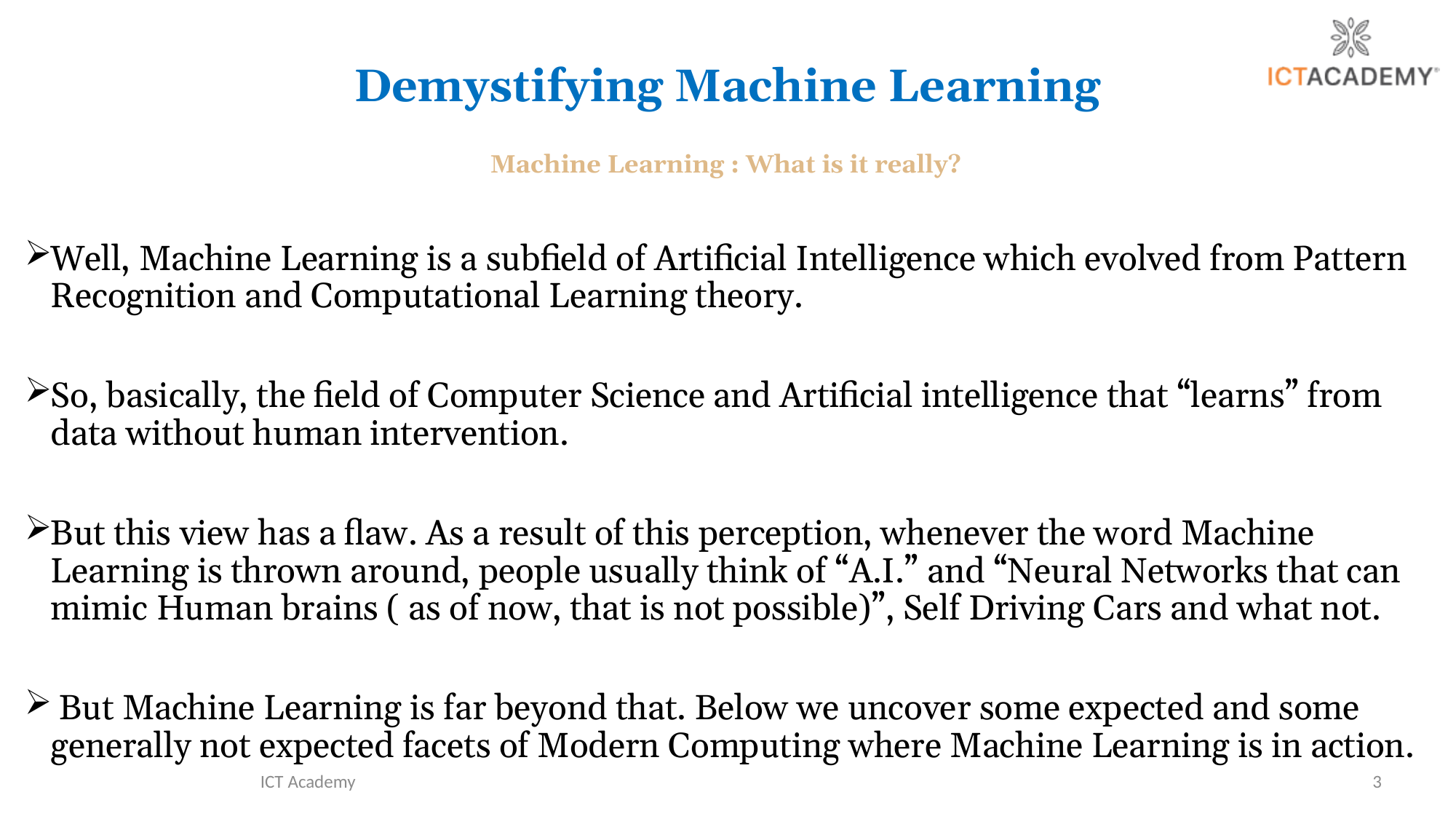

# Demystifying Machine Learning
Machine Learning : What is it really?

Well, Machine Learning is a subfield of Artificial Intelligence which evolved from Pattern Recognition and Computational Learning theory.

So, basically, the field of Computer Science and Artificial intelligence that “learns” from data without human intervention.

But this view has a flaw. As a result of this perception, whenever the word Machine Learning is thrown around, people usually think of “A.I.” and “Neural Networks that can mimic Human brains ( as of now, that is not possible)”, Self Driving Cars and what not.

 But Machine Learning is far beyond that. Below we uncover some expected and some generally not expected facets of Modern Computing where Machine Learning is in action.
ICT Academy
3